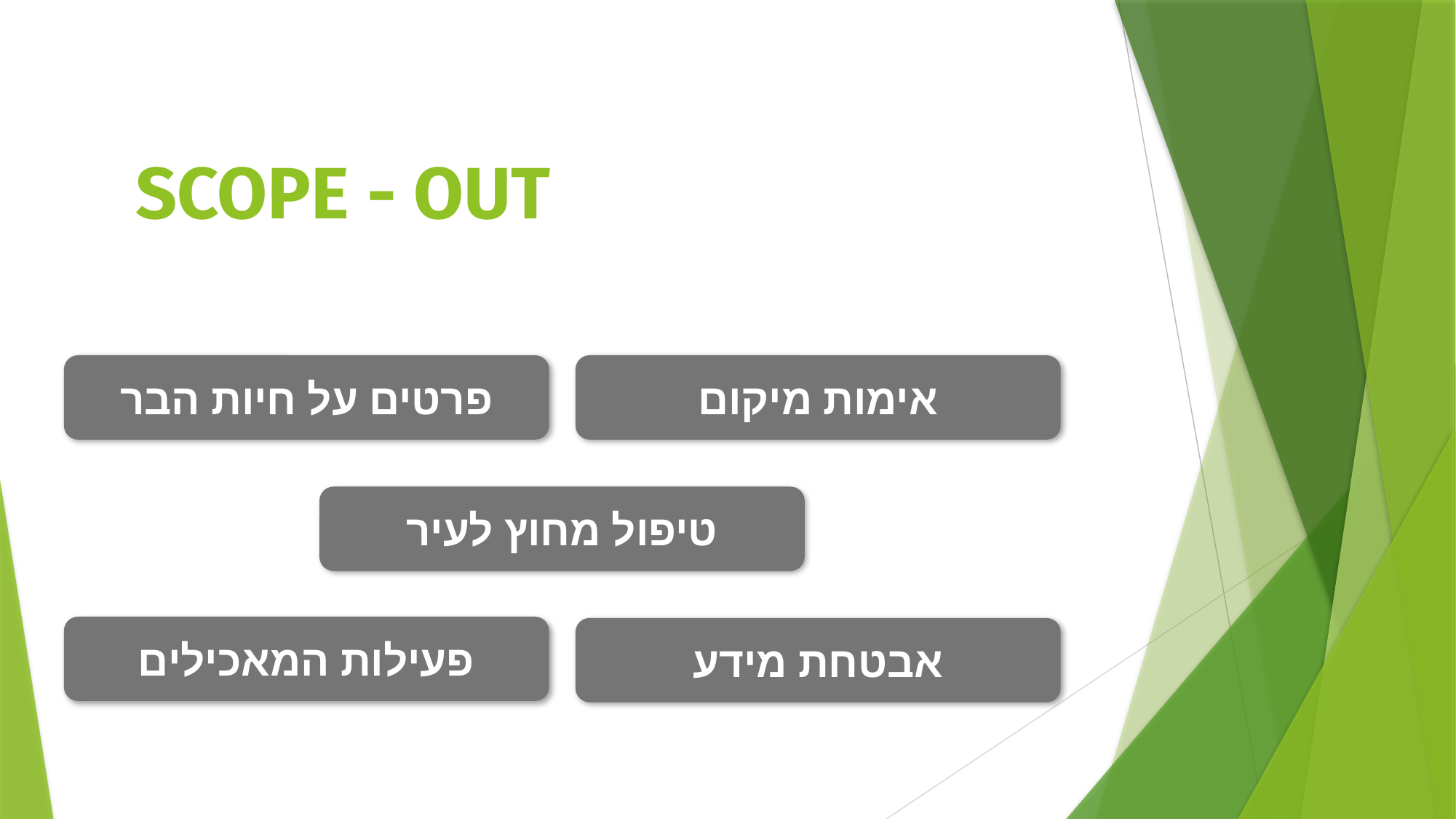

# SCOPE - OUT
פרטים על חיות הבר
אימות מיקום
טיפול מחוץ לעיר
פעילות המאכילים
אבטחת מידע